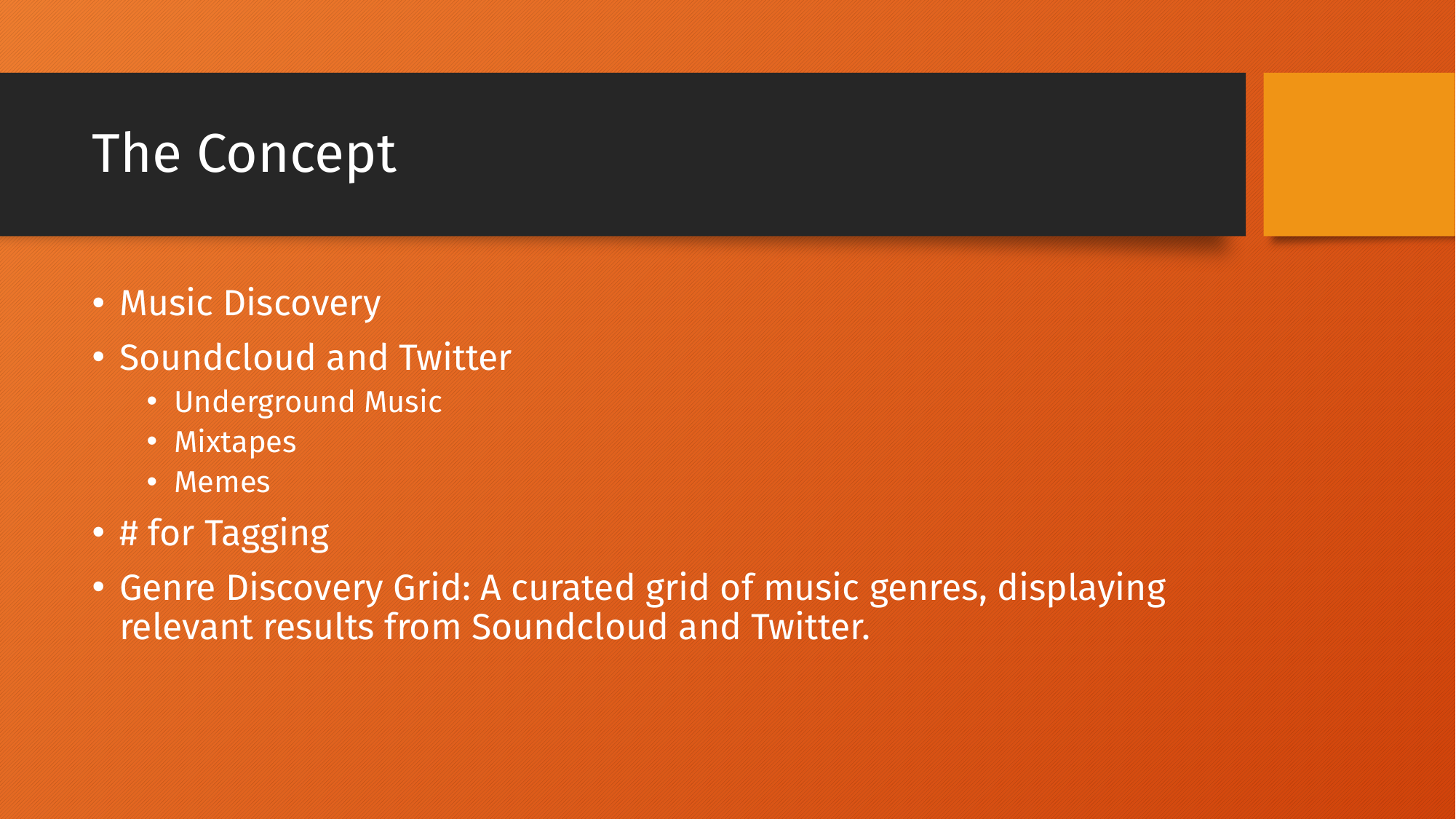

# The Concept
Music Discovery
Soundcloud and Twitter
Underground Music
Mixtapes
Memes
# for Tagging
Genre Discovery Grid: A curated grid of music genres, displaying relevant results from Soundcloud and Twitter.